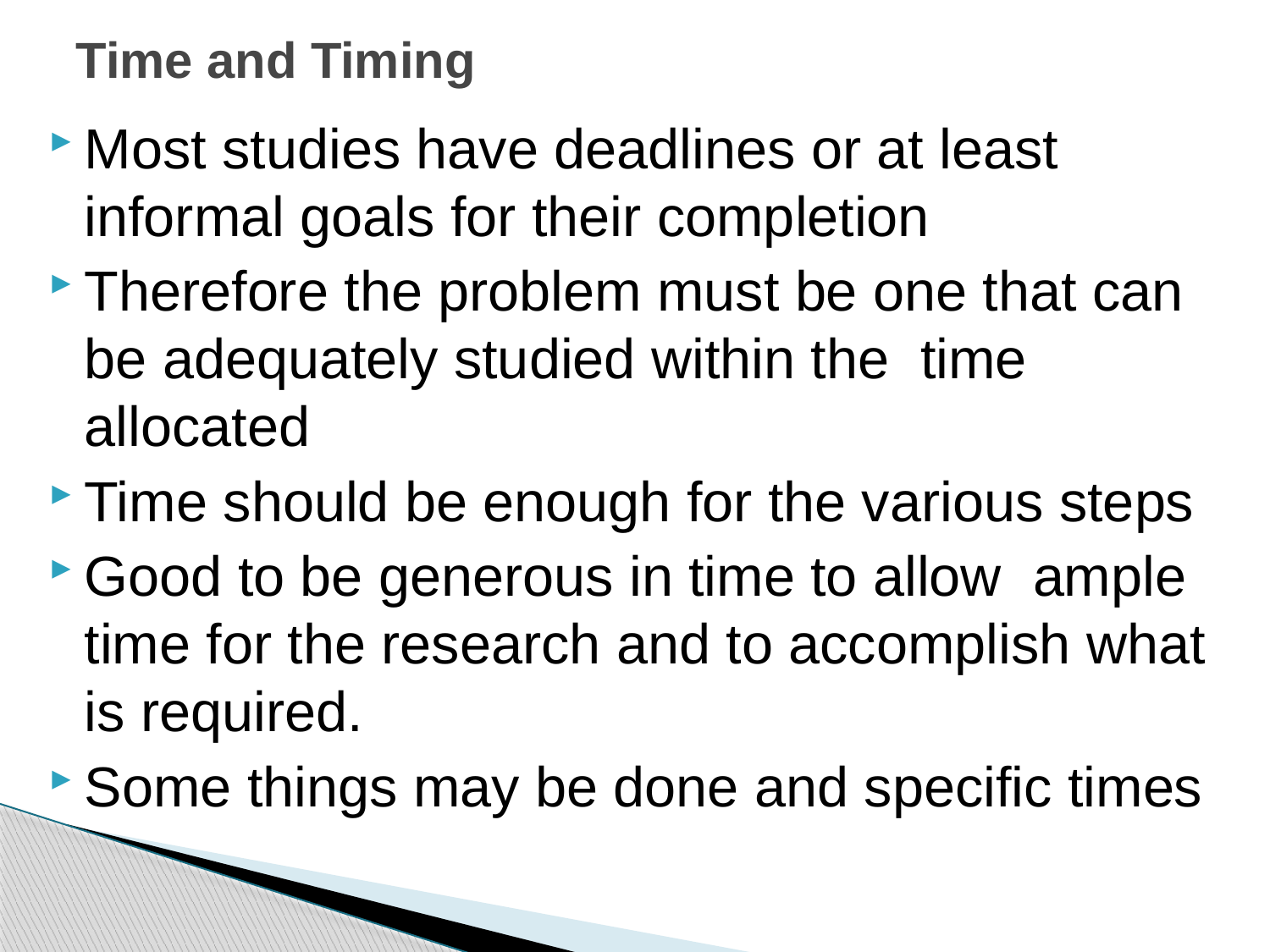

# Time and Timing
Most studies have deadlines or at least informal goals for their completion
Therefore the problem must be one that can be adequately studied within the  time allocated
Time should be enough for the various steps
Good to be generous in time to allow  ample time for the research and to accomplish what is required.
Some things may be done and specific times